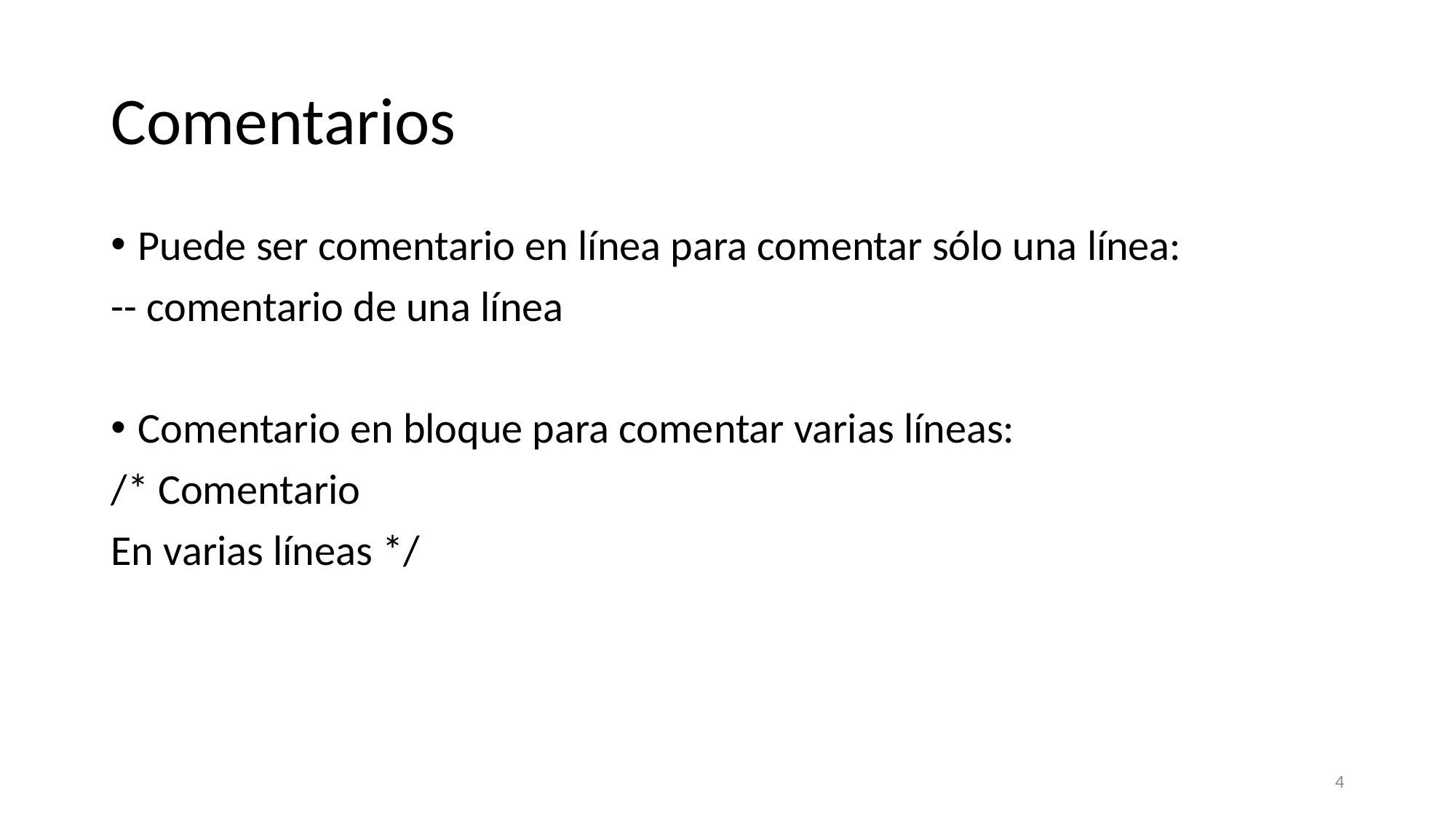

# Comentarios
Puede ser comentario en línea para comentar sólo una línea:
-- comentario de una línea

Comentario en bloque para comentar varias líneas:
/* Comentario
En varias líneas */
4